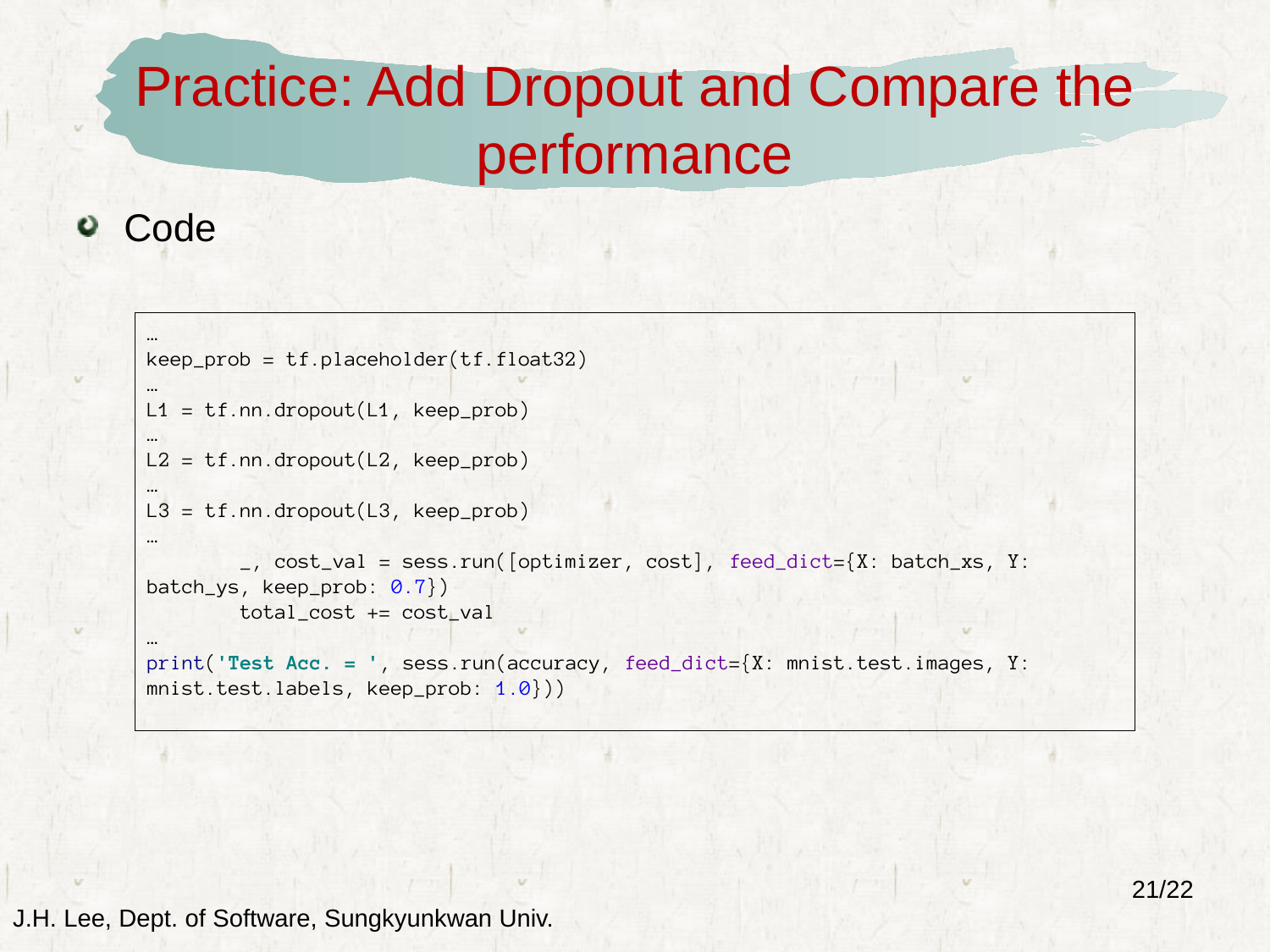

# Practice: Add Dropout and Compare the performance
Code

…
keep_prob = tf.placeholder(tf.float32)
…
L1 = tf.nn.dropout(L1, keep_prob)
…
L2 = tf.nn.dropout(L2, keep_prob)
…
L3 = tf.nn.dropout(L3, keep_prob)
…
        _, cost_val = sess.run([optimizer, cost], feed_dict={X: batch_xs, Y: batch_ys, keep_prob: 0.7})
        total_cost += cost_val
…
print('Test Acc. = ', sess.run(accuracy, feed_dict={X: mnist.test.images, Y: mnist.test.labels, keep_prob: 1.0}))

21/22
J.H. Lee, Dept. of Software, Sungkyunkwan Univ.